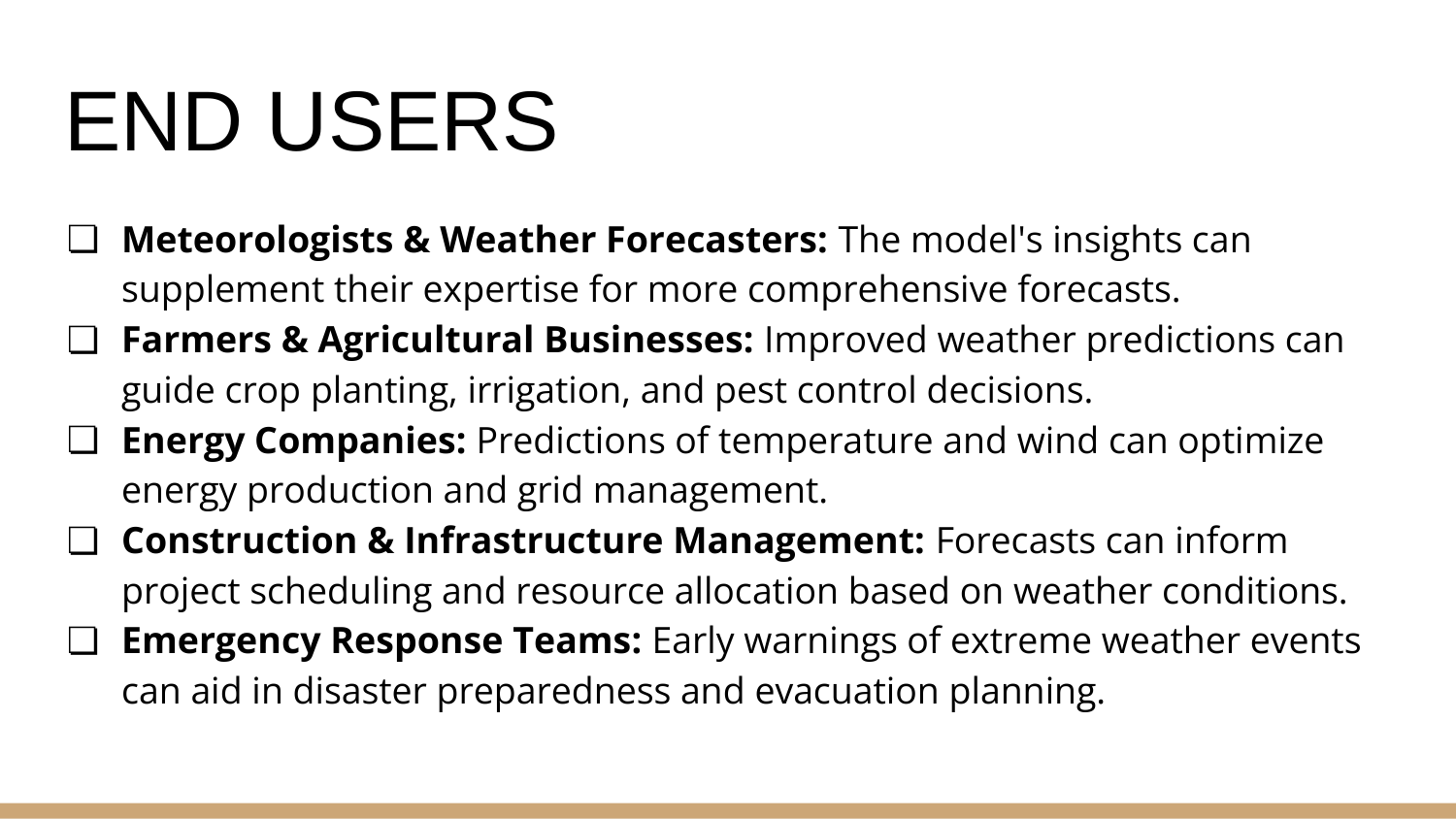

# END USERS
Meteorologists & Weather Forecasters: The model's insights can supplement their expertise for more comprehensive forecasts.
Farmers & Agricultural Businesses: Improved weather predictions can guide crop planting, irrigation, and pest control decisions.
Energy Companies: Predictions of temperature and wind can optimize energy production and grid management.
Construction & Infrastructure Management: Forecasts can inform project scheduling and resource allocation based on weather conditions.
Emergency Response Teams: Early warnings of extreme weather events can aid in disaster preparedness and evacuation planning.